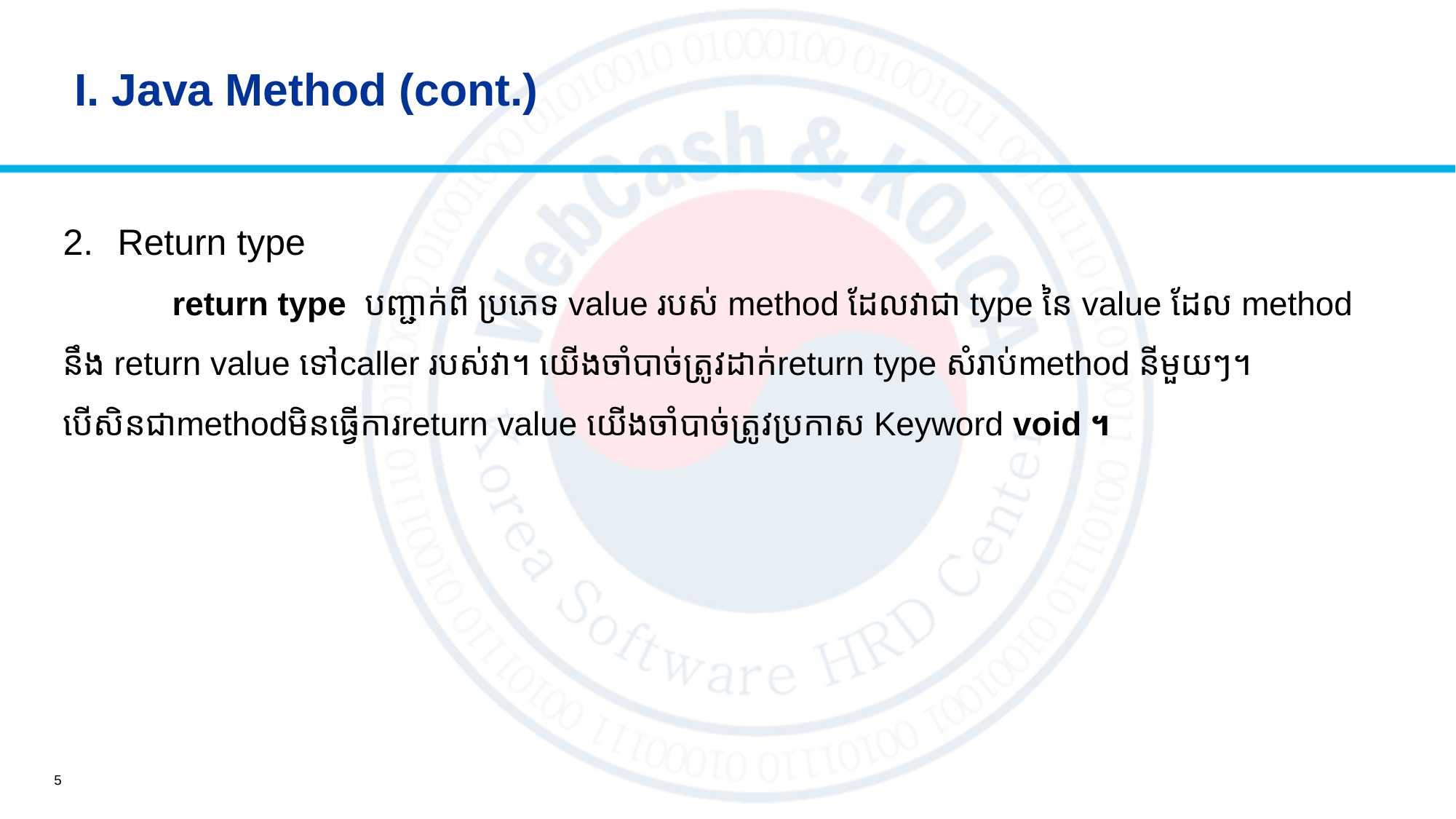

# I. Java Method (cont.)
Return type
	return type  បញ្ជាក់ពី ប្រភេទ value របស់ method ដែលវាជា type នៃ value ដែល method
នឹង return value ទៅcaller របស់វា។ យើងចាំបាច់ត្រូវដាក់return type សំរាប់method នីមួយៗ។
បើសិនជាmethodមិនធ្វើការreturn value យើងចាំបាច់ត្រូវប្រកាស Keyword void ។

5